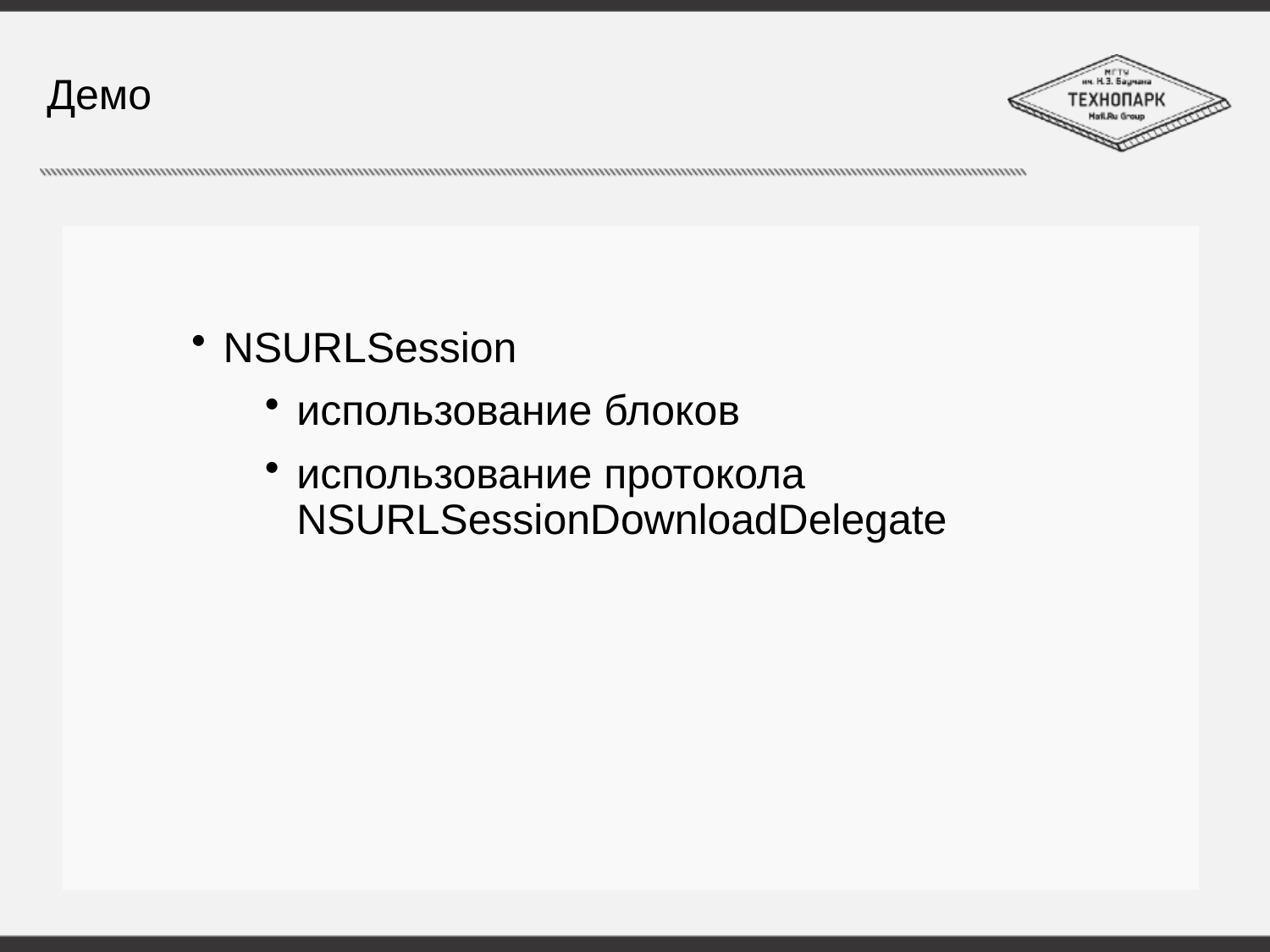

# Демо

NSURLSession
использование блоков
использование протокола NSURLSessionDownloadDelegate
12